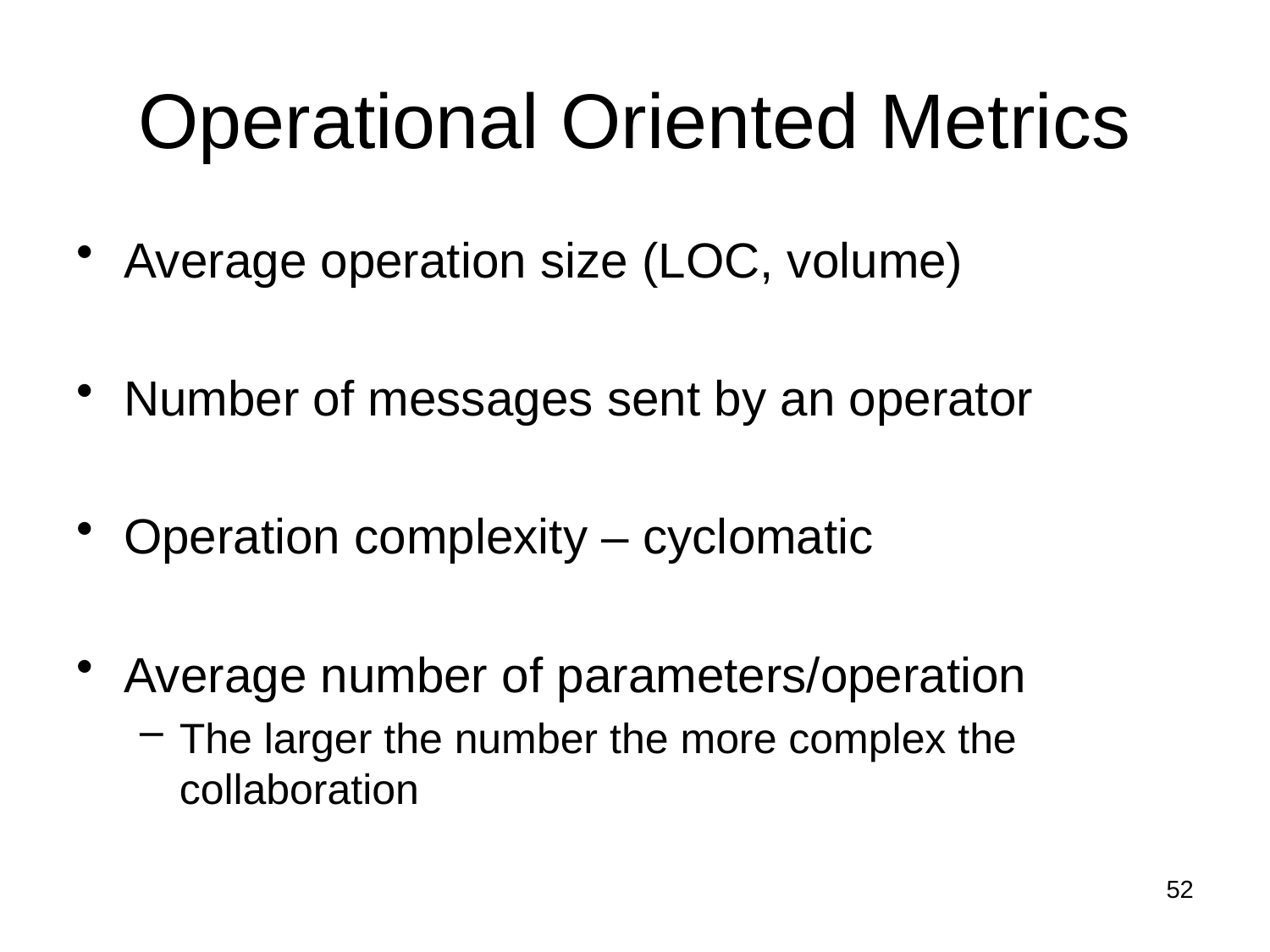

# Operational Oriented Metrics
Average operation size (LOC, volume)

Number of messages sent by an operator

Operation complexity – cyclomatic

Average number of parameters/operation
The larger the number the more complex the collaboration
52